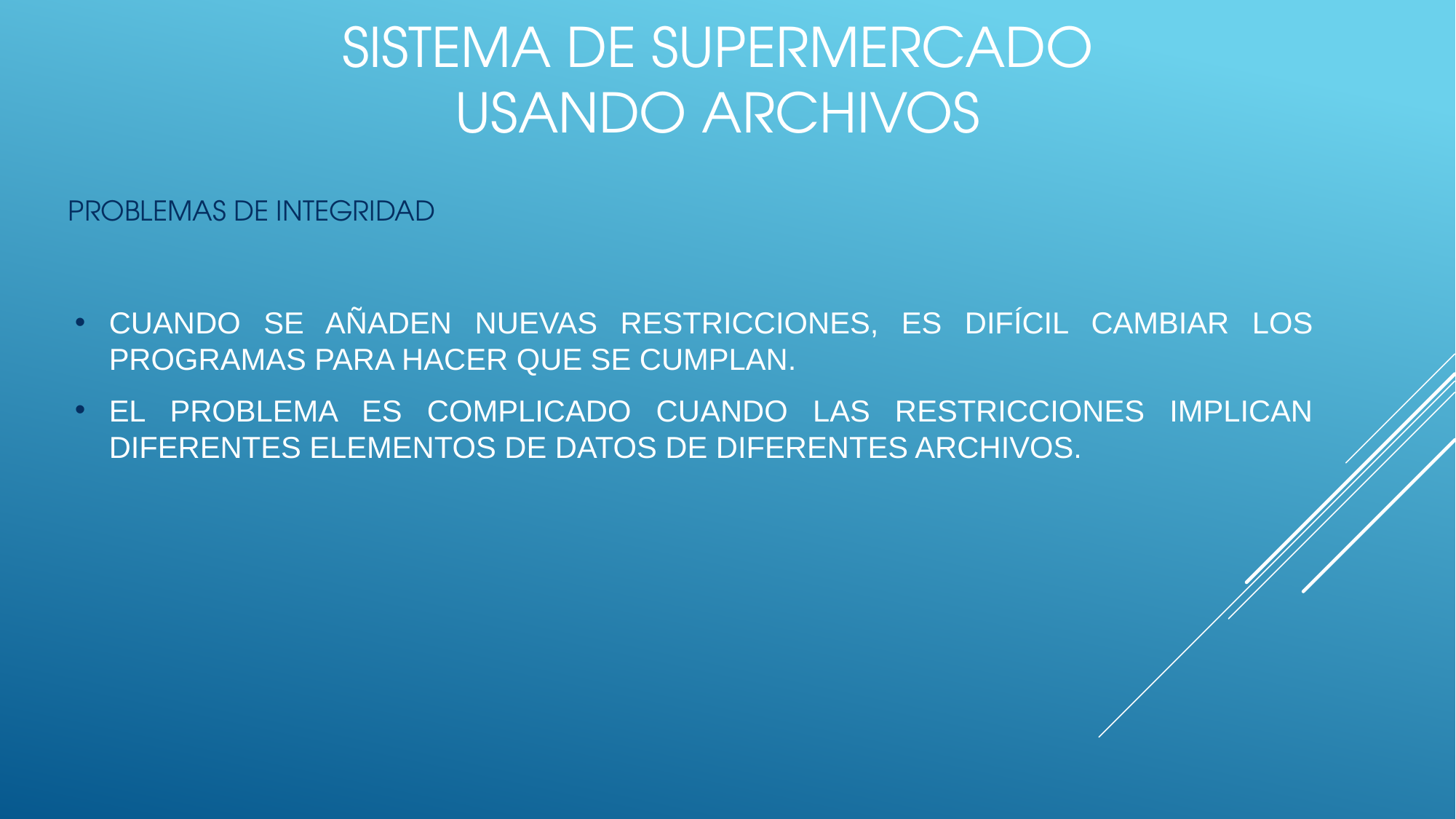

# Sistema de supermercado Usando archivos
Problemas de integridad
cuando se añaden nuevas restricciones, es difícil cambiar los programas para hacer que se cumplan.
El problema es complicado cuando las restricciones implican diferentes elementos de datos de diferentes archivos.